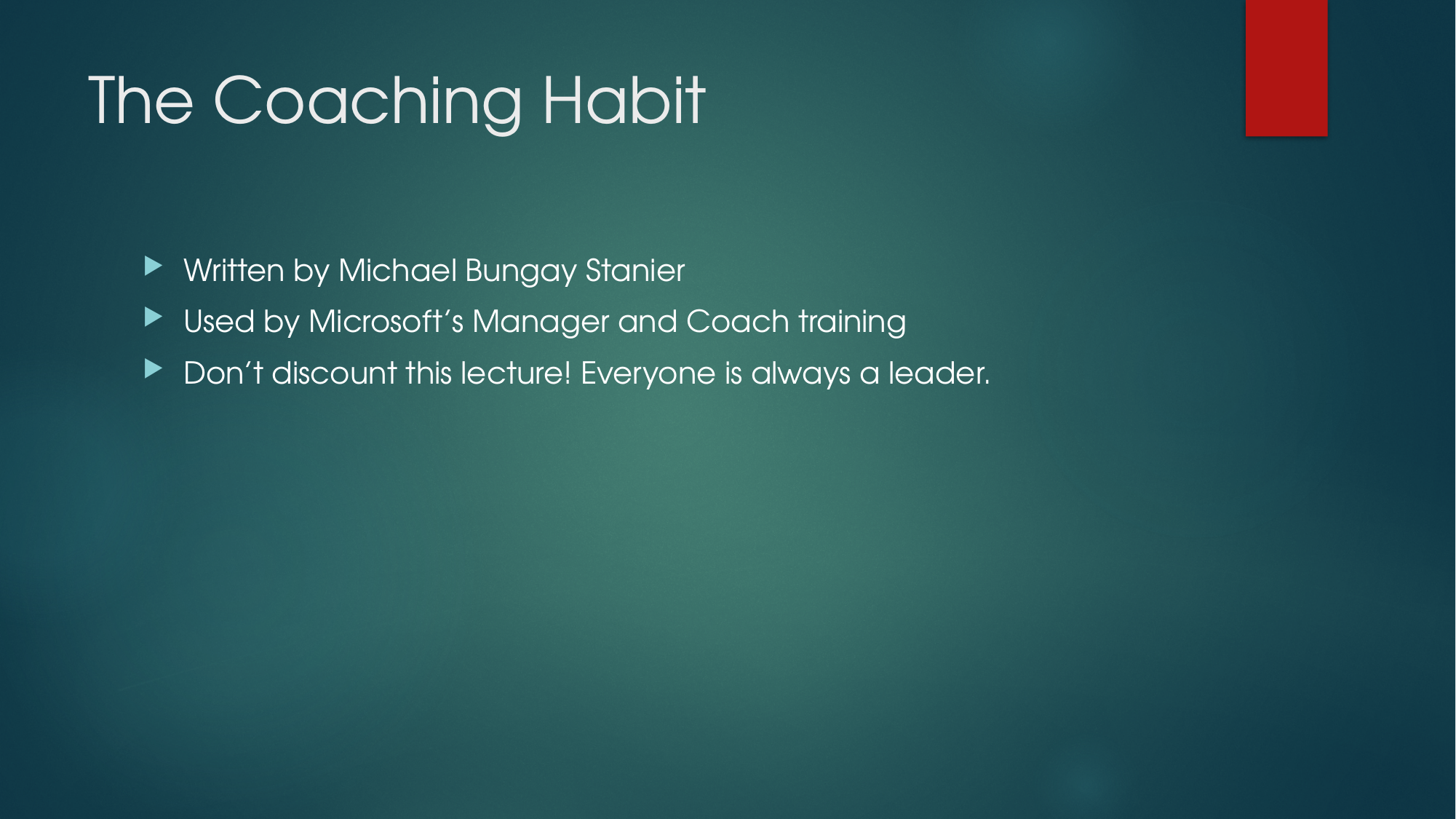

# The Coaching Habit
Written by Michael Bungay Stanier
Used by Microsoft’s Manager and Coach training
Don’t discount this lecture! Everyone is always a leader.